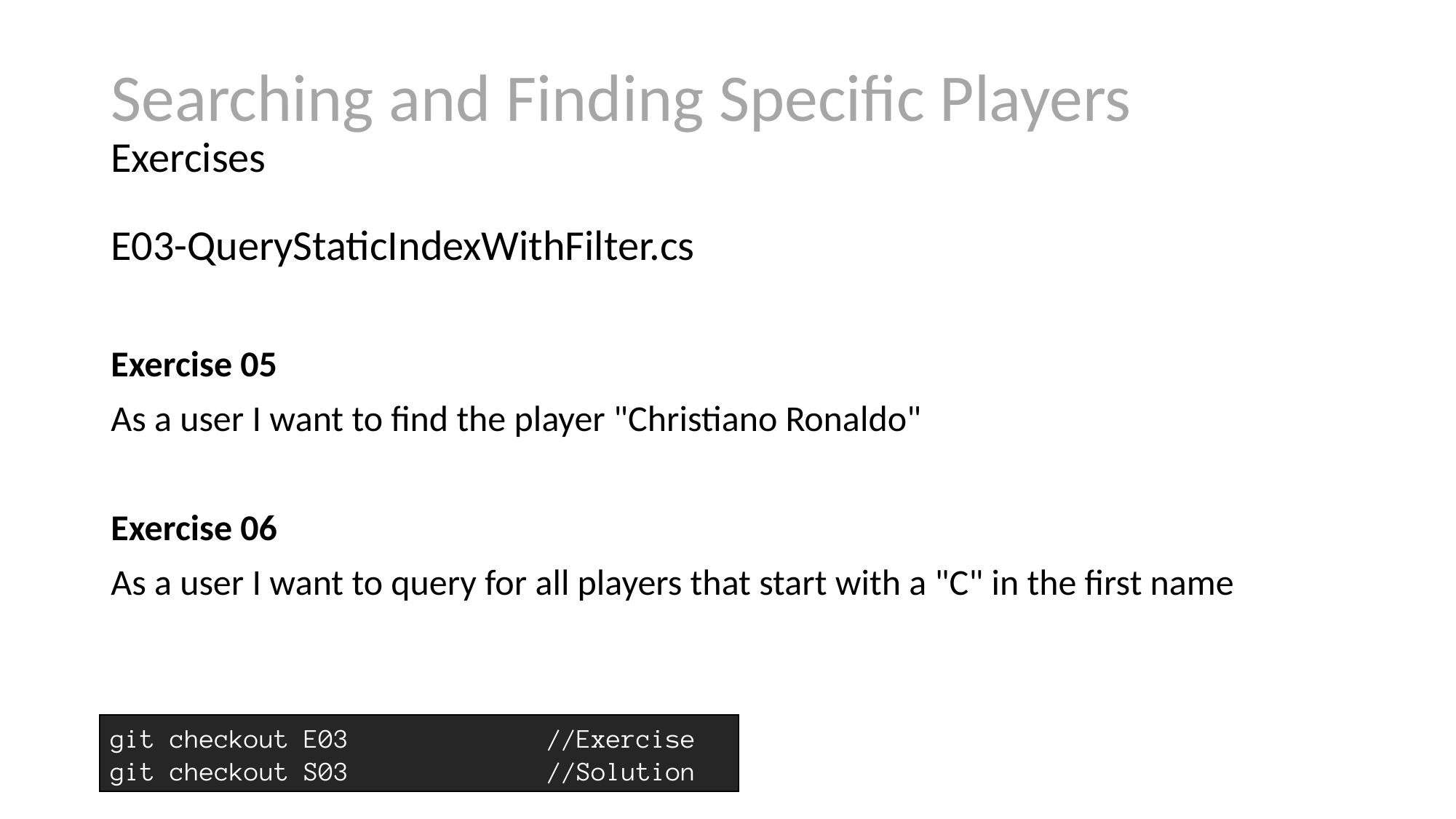

# Searching and Finding Specific Players Exercises
E03-QueryStaticIndexWithFilter.cs

Exercise 05
As a user I want to find the player "Christiano Ronaldo"

Exercise 06
As a user I want to query for all players that start with a "C" in the first name
git checkout E03		//Exercise
git checkout S03		//Solution